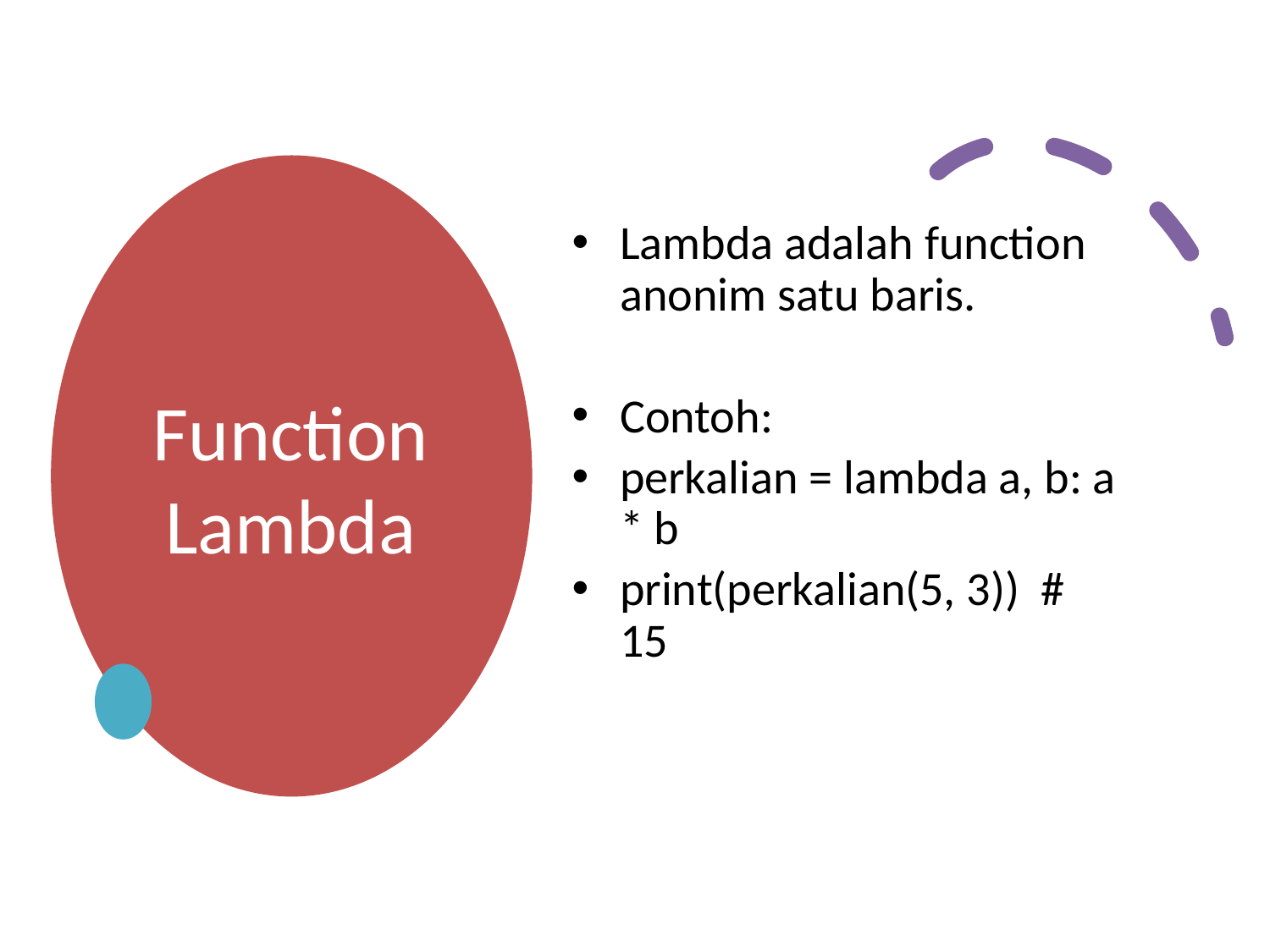

# Function Lambda
Lambda adalah function anonim satu baris.

Contoh:
perkalian = lambda a, b: a * b
print(perkalian(5, 3))  # 15